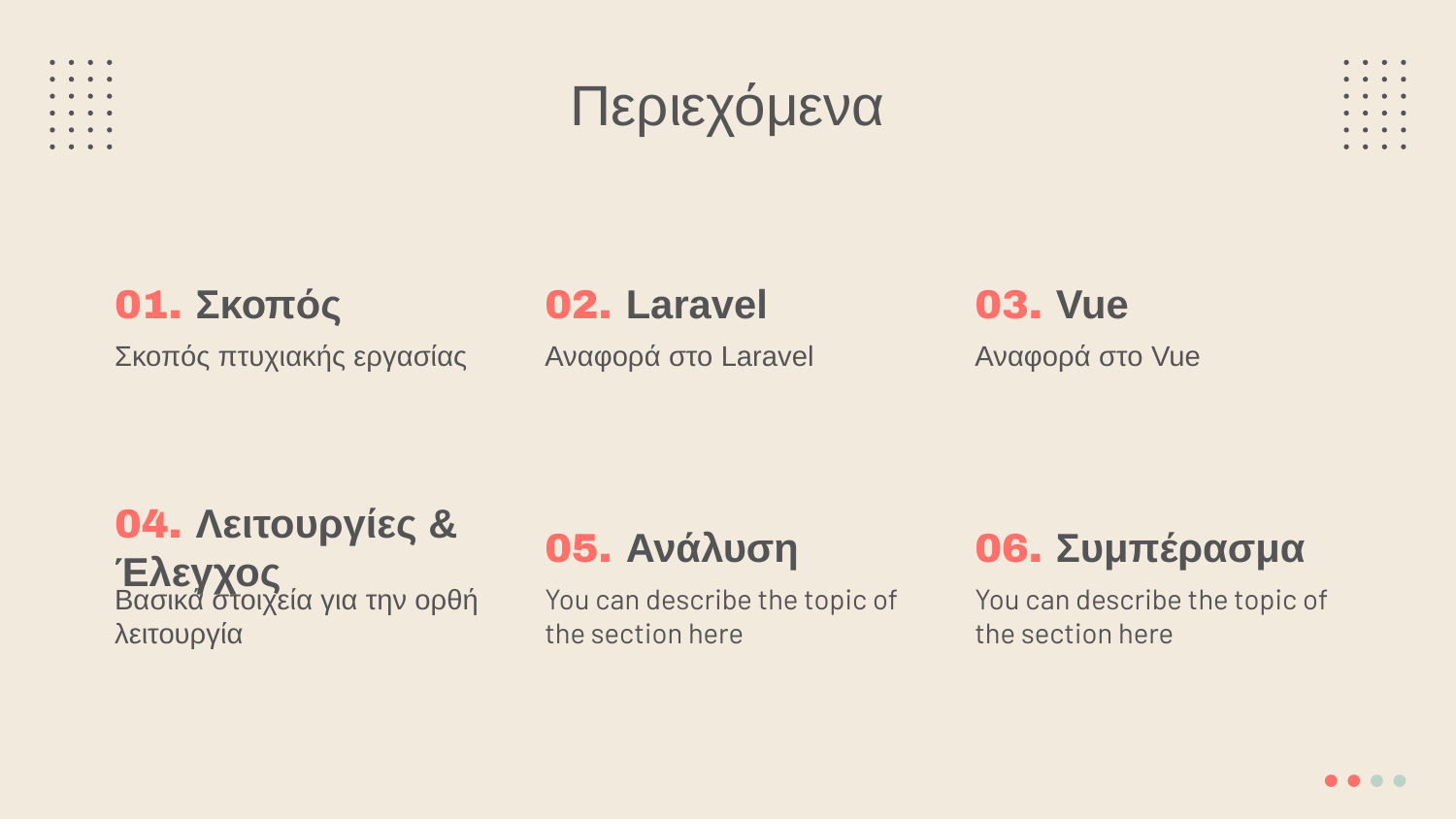

Περιεχόμενα
# 01. Σκοπός
02. Laravel
03. Vue
Σκοπός πτυχιακής εργασίας
Αναφορά στο Laravel
Αναφορά στο Vue
04. Λειτουργίες & Έλεγχος
05. Ανάλυση
06. Συμπέρασμα
Βασικά στοιχεία για την ορθή λειτουργία
You can describe the topic of the section here
You can describe the topic of the section here